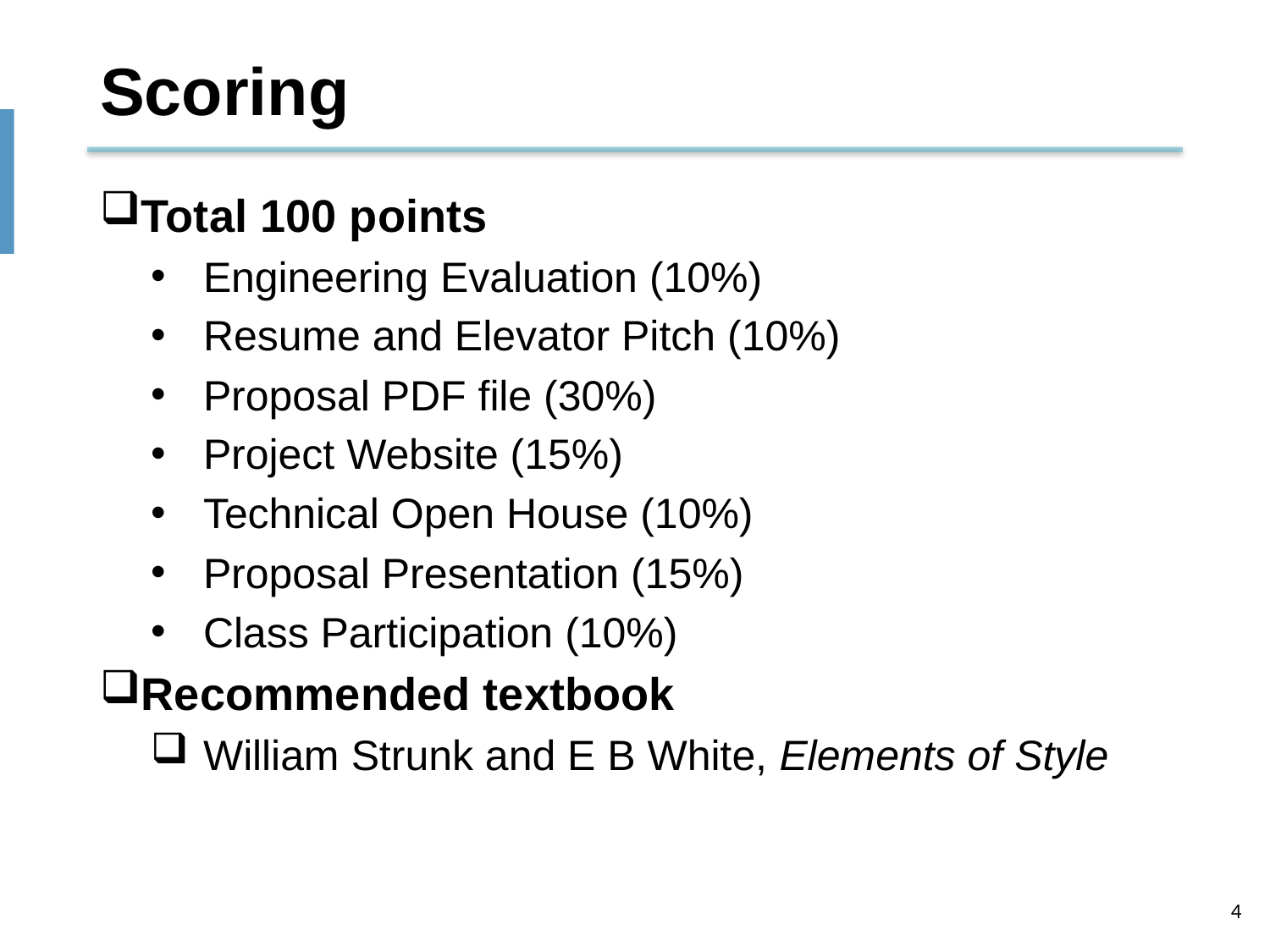

# Scoring
Total 100 points
Engineering Evaluation (10%)
Resume and Elevator Pitch (10%)
Proposal PDF file (30%)
Project Website (15%)
Technical Open House (10%)
Proposal Presentation (15%)
Class Participation (10%)
Recommended textbook
William Strunk and E B White, Elements of Style
4